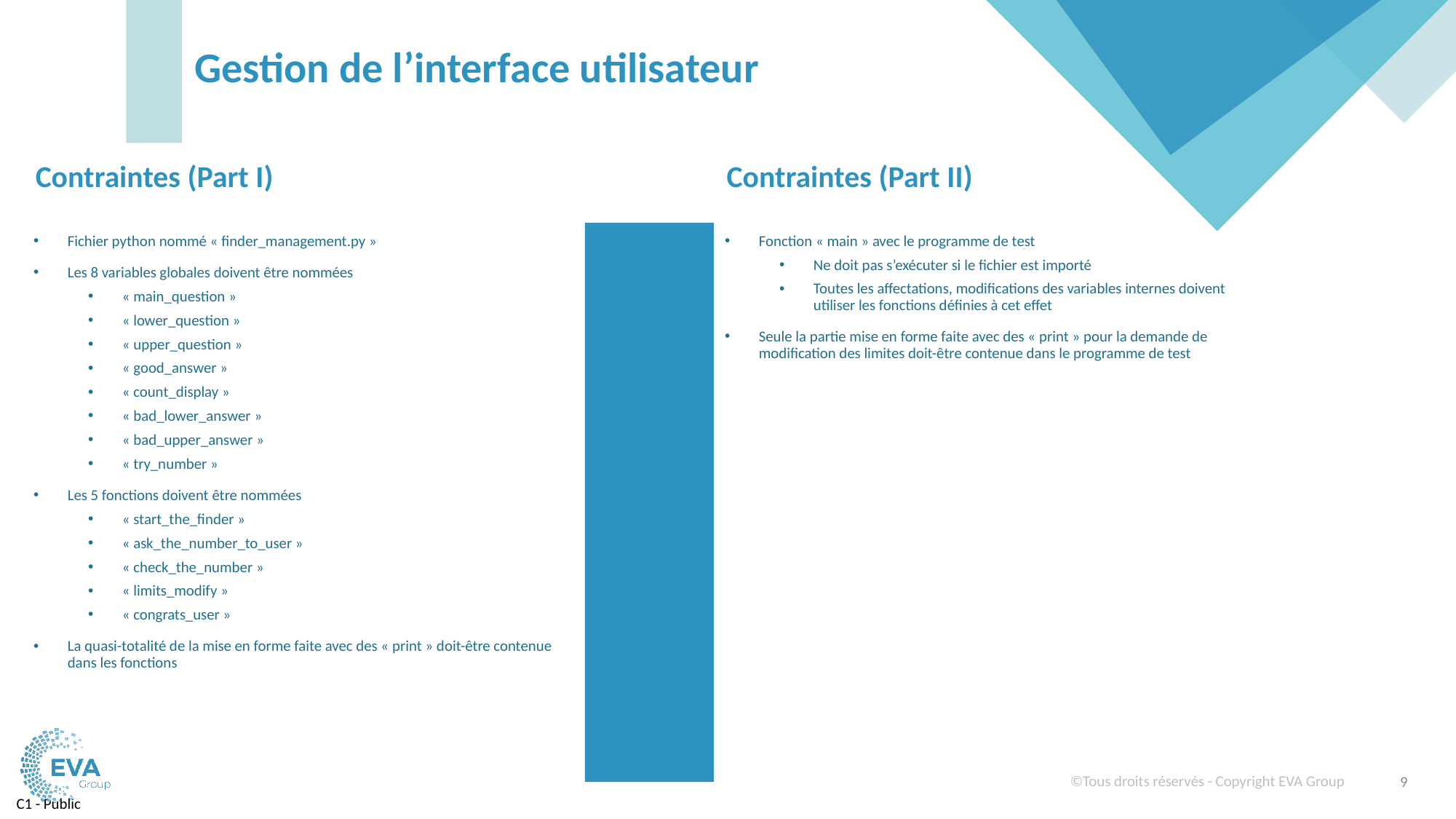

# Gestion de l’interface utilisateur
Contraintes (Part I)
Contraintes (Part II)

Fichier python nommé « finder_management.py »
Les 8 variables globales doivent être nommées
« main_question »
« lower_question »
« upper_question »
« good_answer »
« count_display »
« bad_lower_answer »
« bad_upper_answer »
« try_number »
Les 5 fonctions doivent être nommées
« start_the_finder »
« ask_the_number_to_user »
« check_the_number »
« limits_modify »
« congrats_user »
La quasi-totalité de la mise en forme faite avec des « print » doit-être contenue dans les fonctions

Fonction « main » avec le programme de test
Ne doit pas s’exécuter si le fichier est importé
Toutes les affectations, modifications des variables internes doivent utiliser les fonctions définies à cet effet
Seule la partie mise en forme faite avec des « print » pour la demande de modification des limites doit-être contenue dans le programme de test